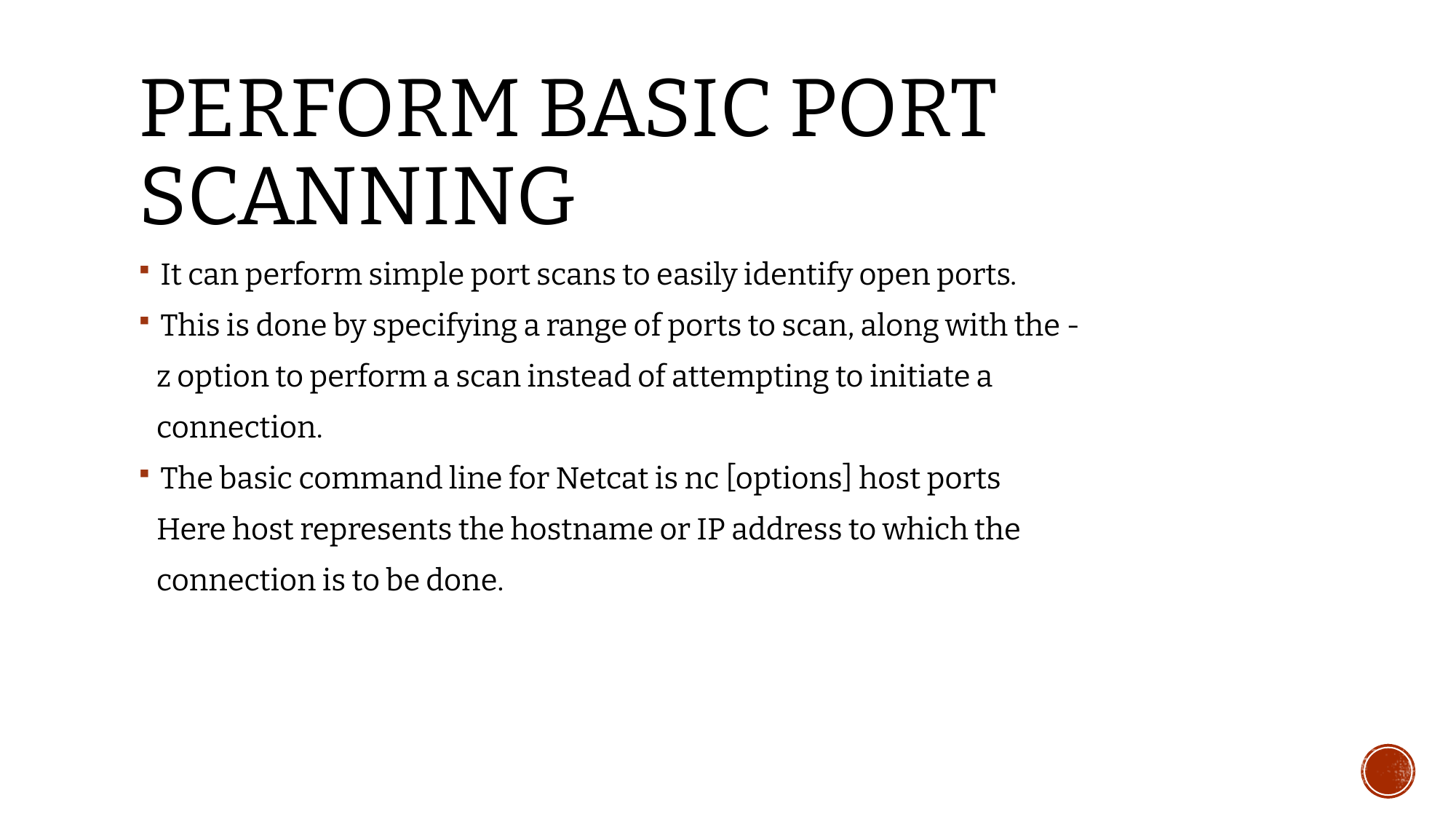

# Perform Basic Port Scanning
It can perform simple port scans to easily identify open ports.
This is done by specifying a range of ports to scan, along with the -
   z option to perform a scan instead of attempting to initiate a
   connection.
The basic command line for Netcat is nc [options] host ports
   Here host represents the hostname or IP address to which the
   connection is to be done.